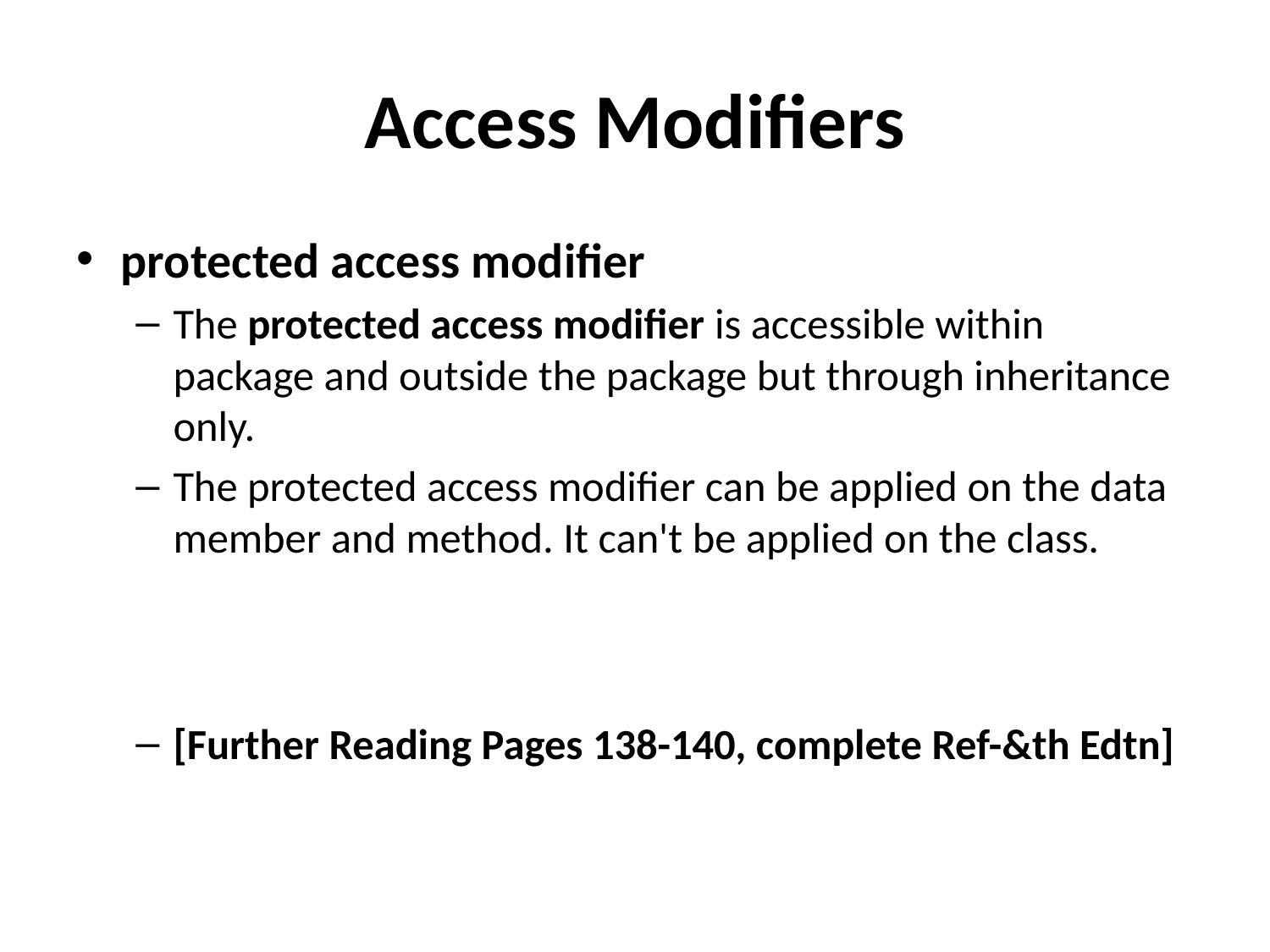

# Access Modifiers
protected access modifier
The protected access modifier is accessible within package and outside the package but through inheritance only.
The protected access modifier can be applied on the data member and method. It can't be applied on the class.

[Further Reading Pages 138-140, complete Ref-&th Edtn]